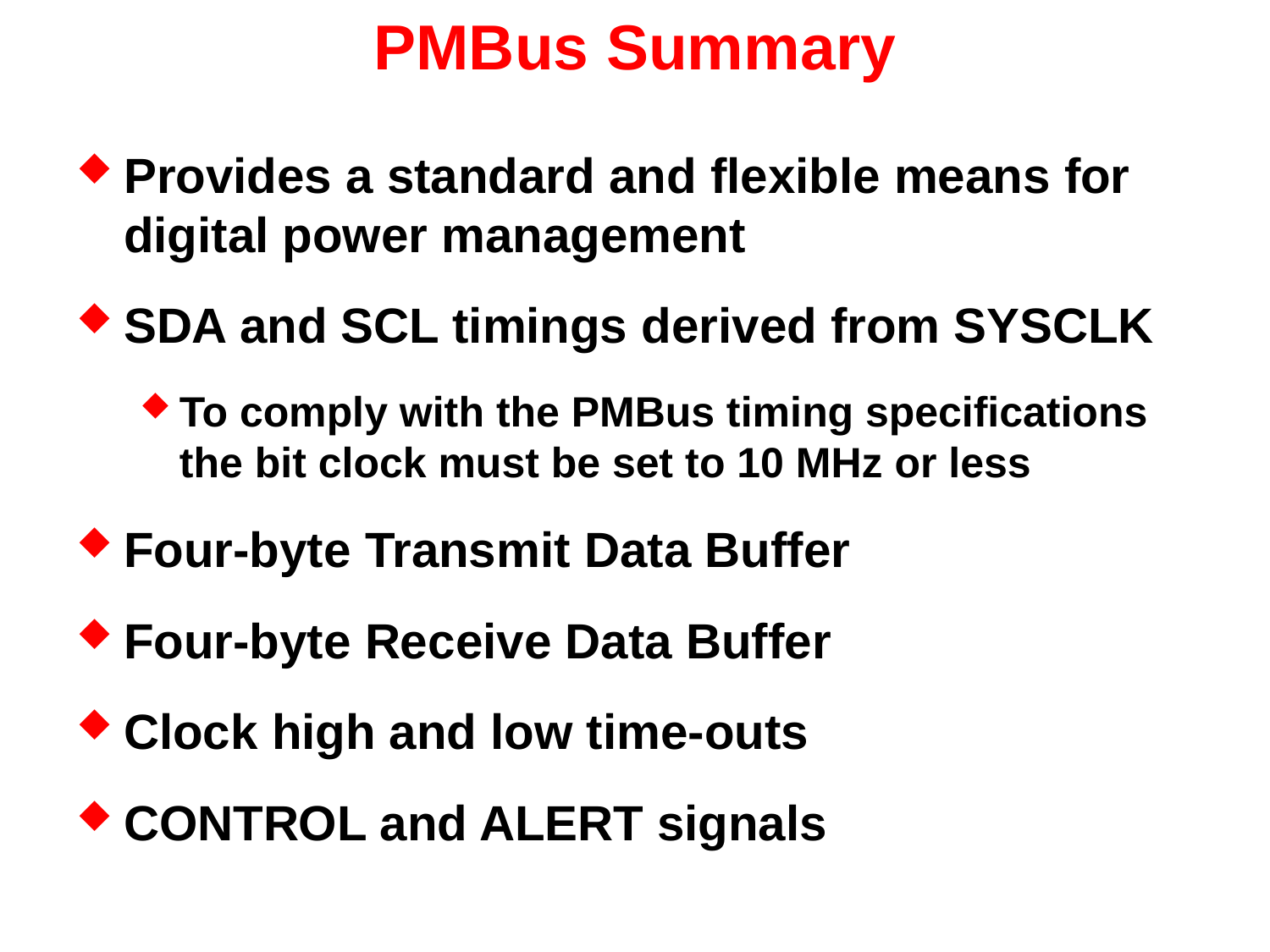

# PMBus Summary
Provides a standard and flexible means for digital power management
SDA and SCL timings derived from SYSCLK
To comply with the PMBus timing specifications the bit clock must be set to 10 MHz or less
Four-byte Transmit Data Buffer
Four-byte Receive Data Buffer
Clock high and low time-outs
CONTROL and ALERT signals